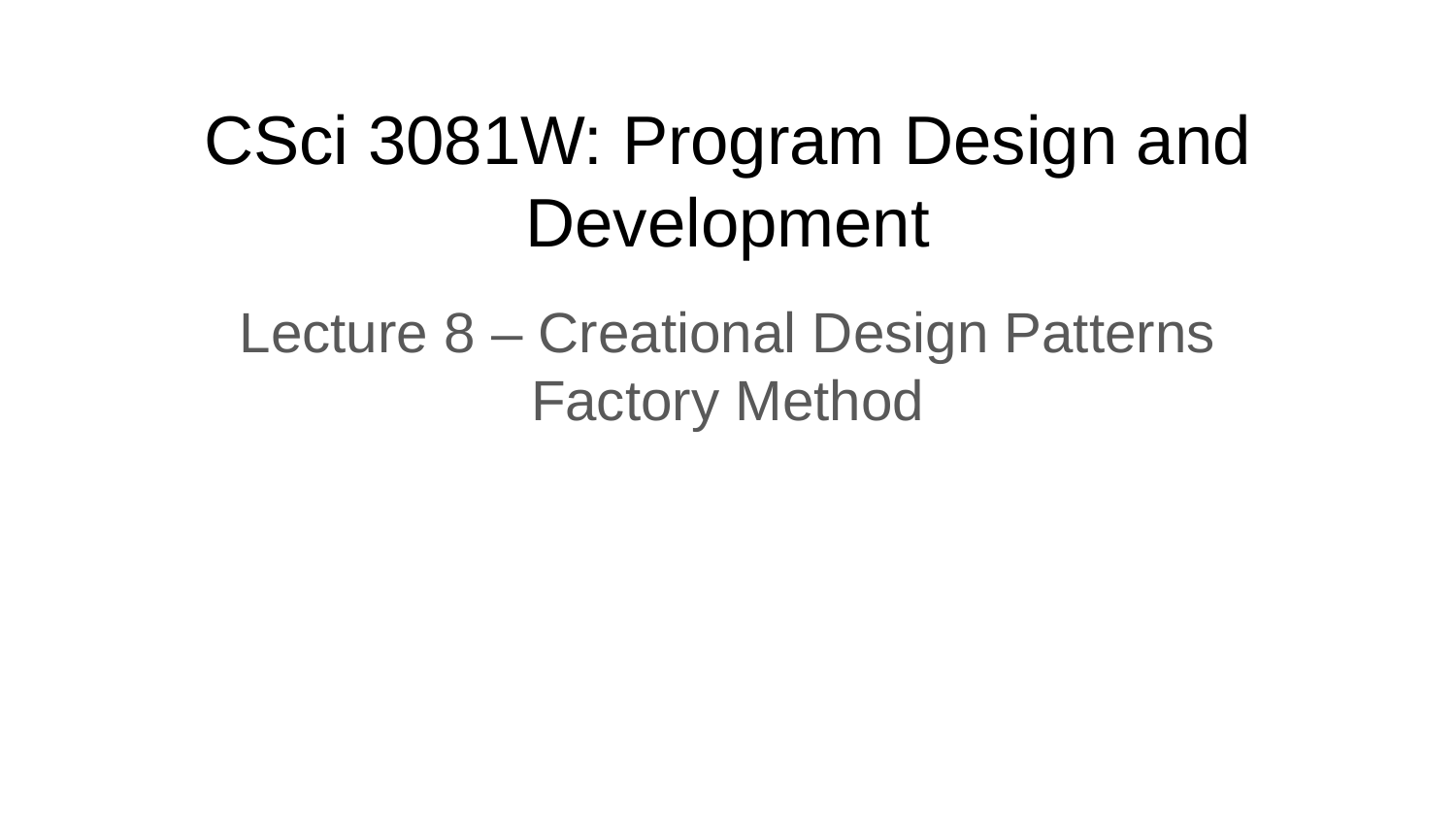

# CSci 3081W: Program Design and Development
Lecture 8 – Creational Design Patterns
Factory Method